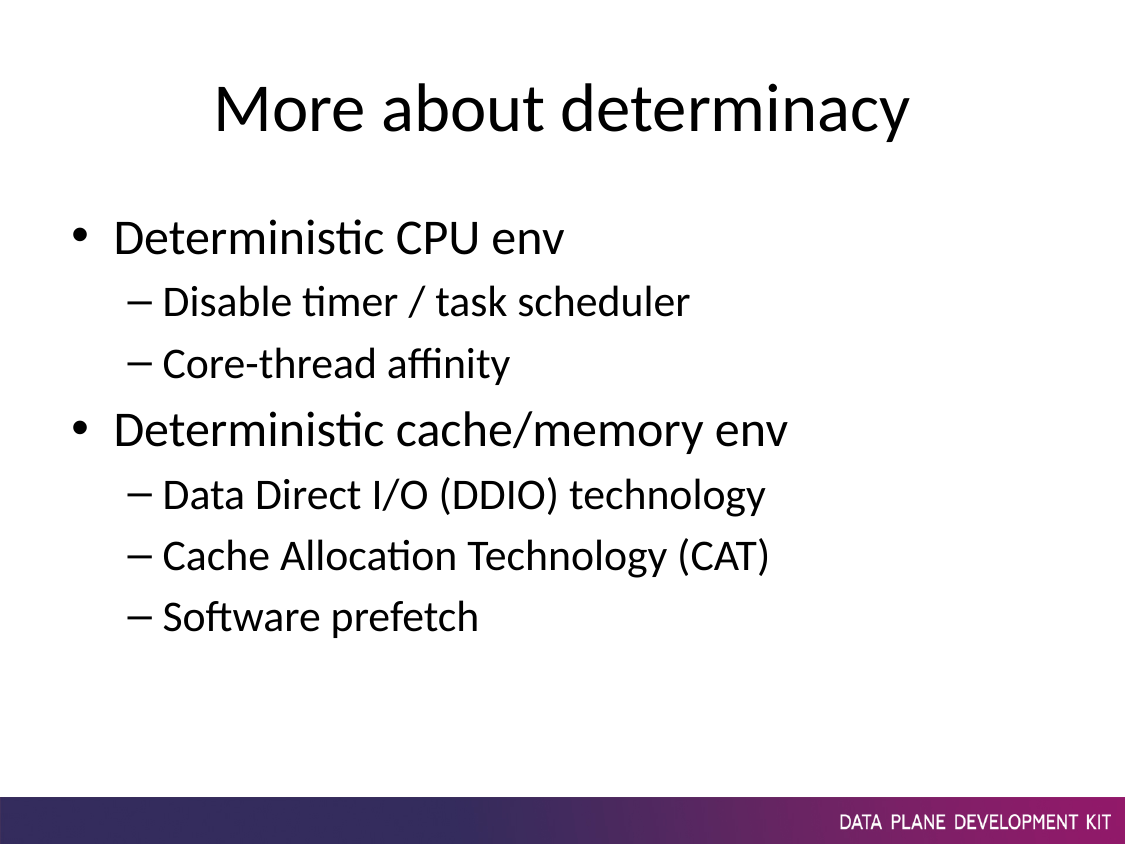

# More about determinacy
Deterministic CPU env
Disable timer / task scheduler
Core-thread affinity
Deterministic cache/memory env
Data Direct I/O (DDIO) technology
Cache Allocation Technology (CAT)
Software prefetch